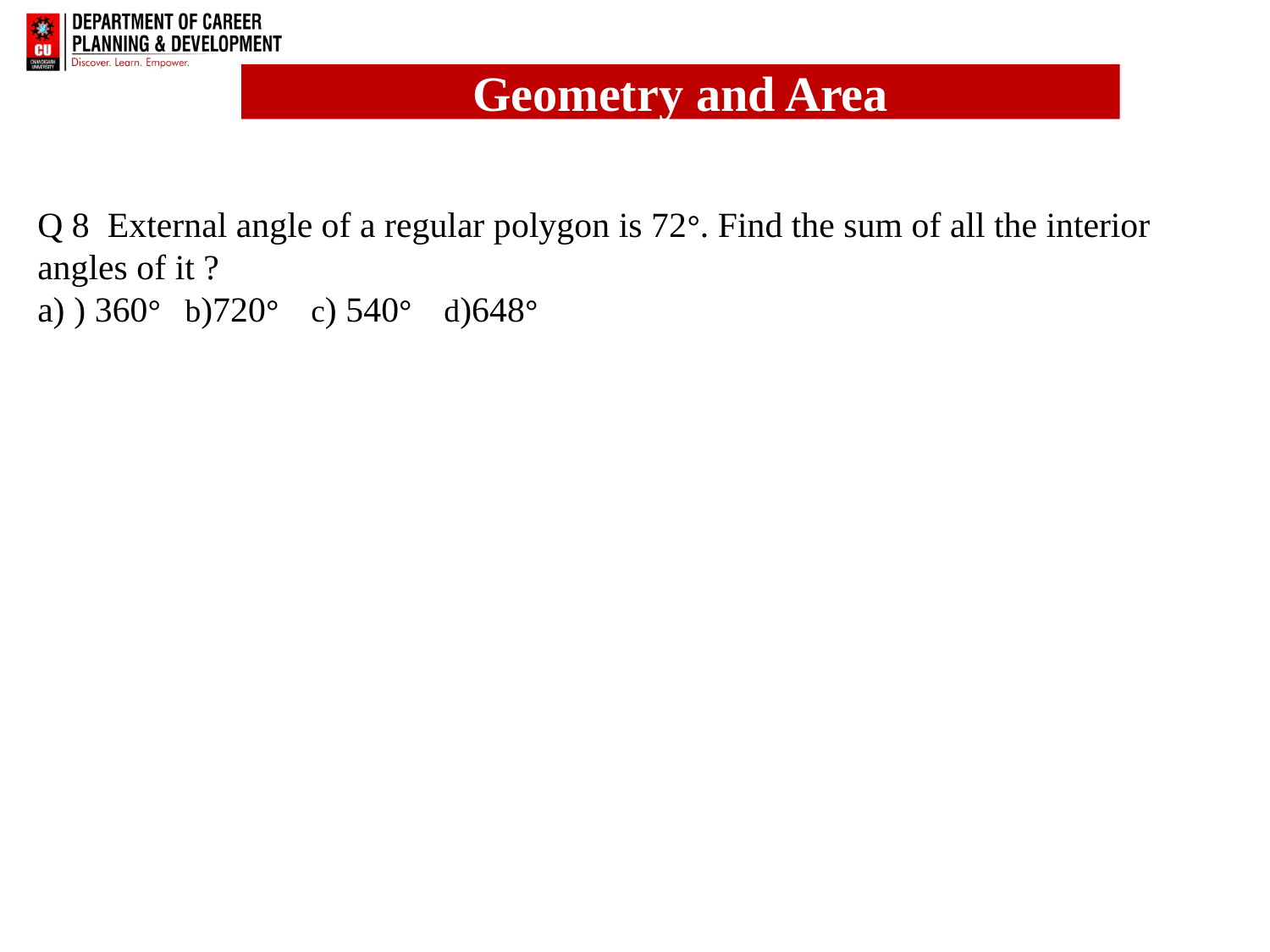

# Q 8  External angle of a regular polygon is 72°. Find the sum of all the interior angles of it ? a) ) 360°   b)720°    c) 540°    d)648°